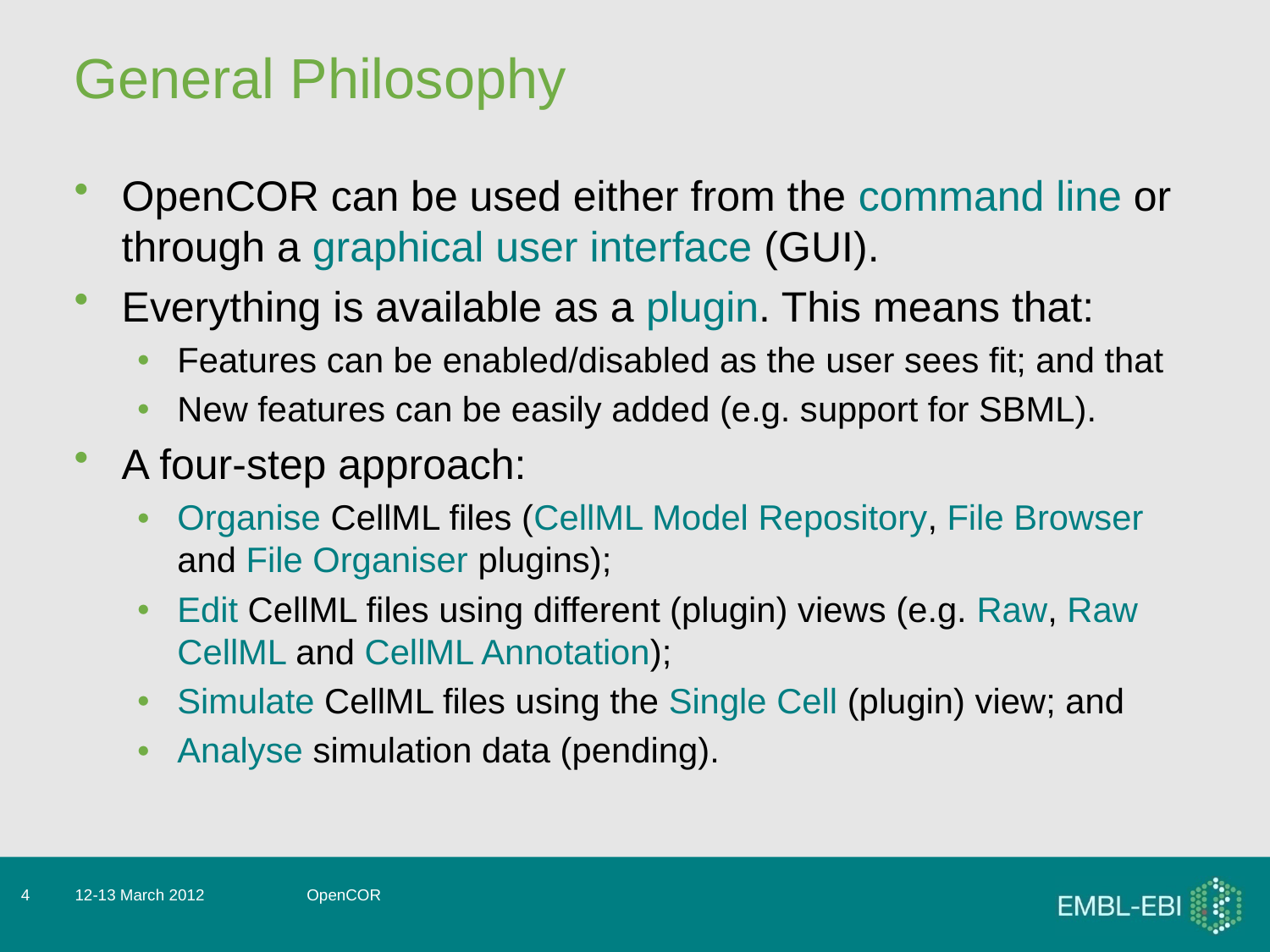

# General Philosophy
OpenCOR can be used either from the command line or through a graphical user interface (GUI).
Everything is available as a plugin. This means that:
Features can be enabled/disabled as the user sees fit; and that
New features can be easily added (e.g. support for SBML).
A four-step approach:
Organise CellML files (CellML Model Repository, File Browser and File Organiser plugins);
Edit CellML files using different (plugin) views (e.g. Raw, Raw CellML and CellML Annotation);
Simulate CellML files using the Single Cell (plugin) view; and
Analyse simulation data (pending).
4
12-13 March 2012
OpenCOR